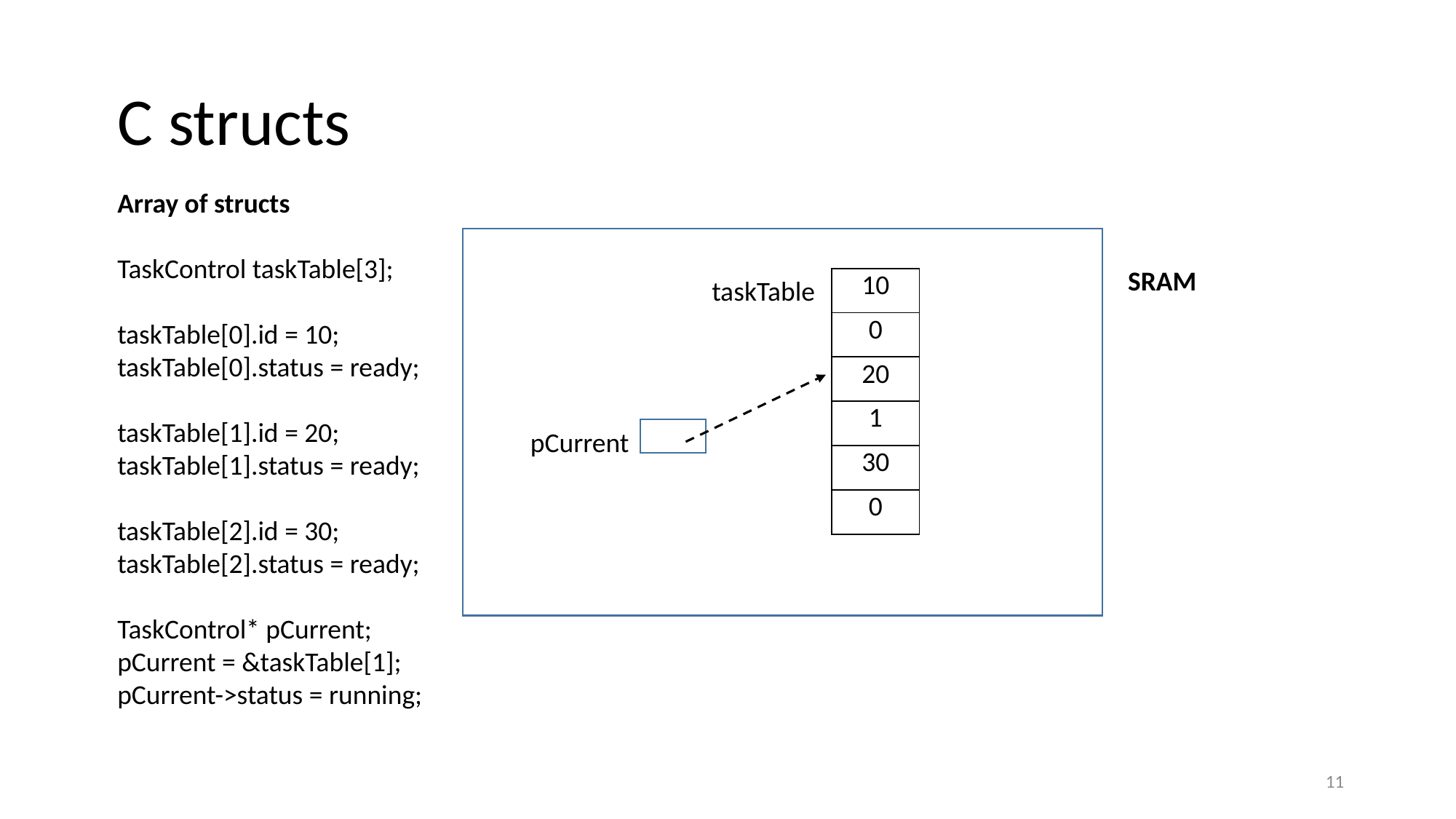

# C structs
Array of structs

TaskControl taskTable[3];

taskTable[0].id = 10;
taskTable[0].status = ready;

taskTable[1].id = 20;
taskTable[1].status = ready;

taskTable[2].id = 30;
taskTable[2].status = ready;

TaskControl* pCurrent;
pCurrent = &taskTable[1];
pCurrent->status = running;

SRAM
| 10 |
| --- |
| 0 |
| 20 |
| 1 |
| 30 |
| 0 |
taskTable

pCurrent
11